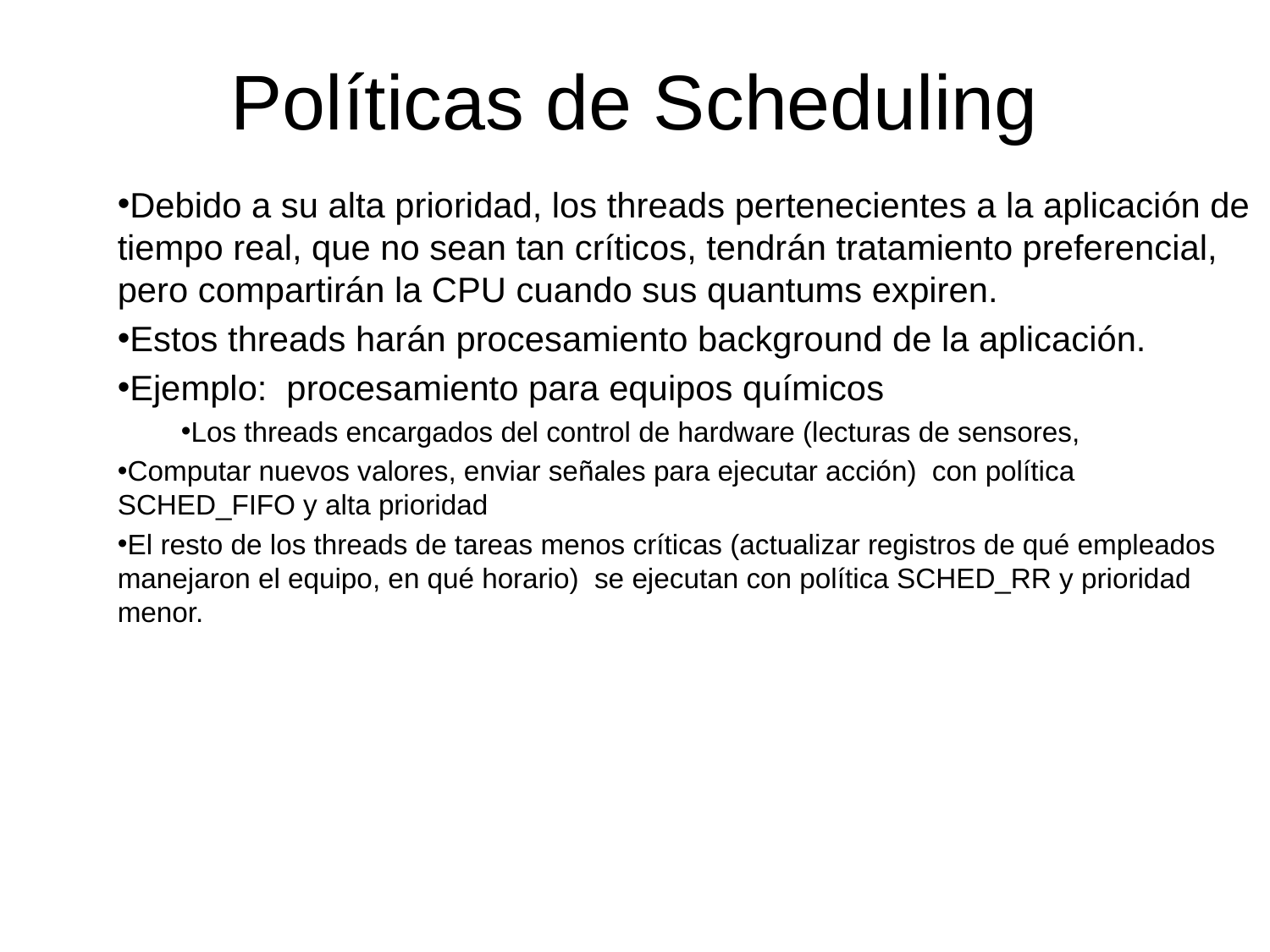

# Políticas de Scheduling
Debido a su alta prioridad, los threads pertenecientes a la aplicación de tiempo real, que no sean tan críticos, tendrán tratamiento preferencial, pero compartirán la CPU cuando sus quantums expiren.
Estos threads harán procesamiento background de la aplicación.
Ejemplo:  procesamiento para equipos químicos
Los threads encargados del control de hardware (lecturas de sensores,
Computar nuevos valores, enviar señales para ejecutar acción)  con política SCHED_FIFO y alta prioridad
El resto de los threads de tareas menos críticas (actualizar registros de qué empleados manejaron el equipo, en qué horario)  se ejecutan con política SCHED_RR y prioridad menor.